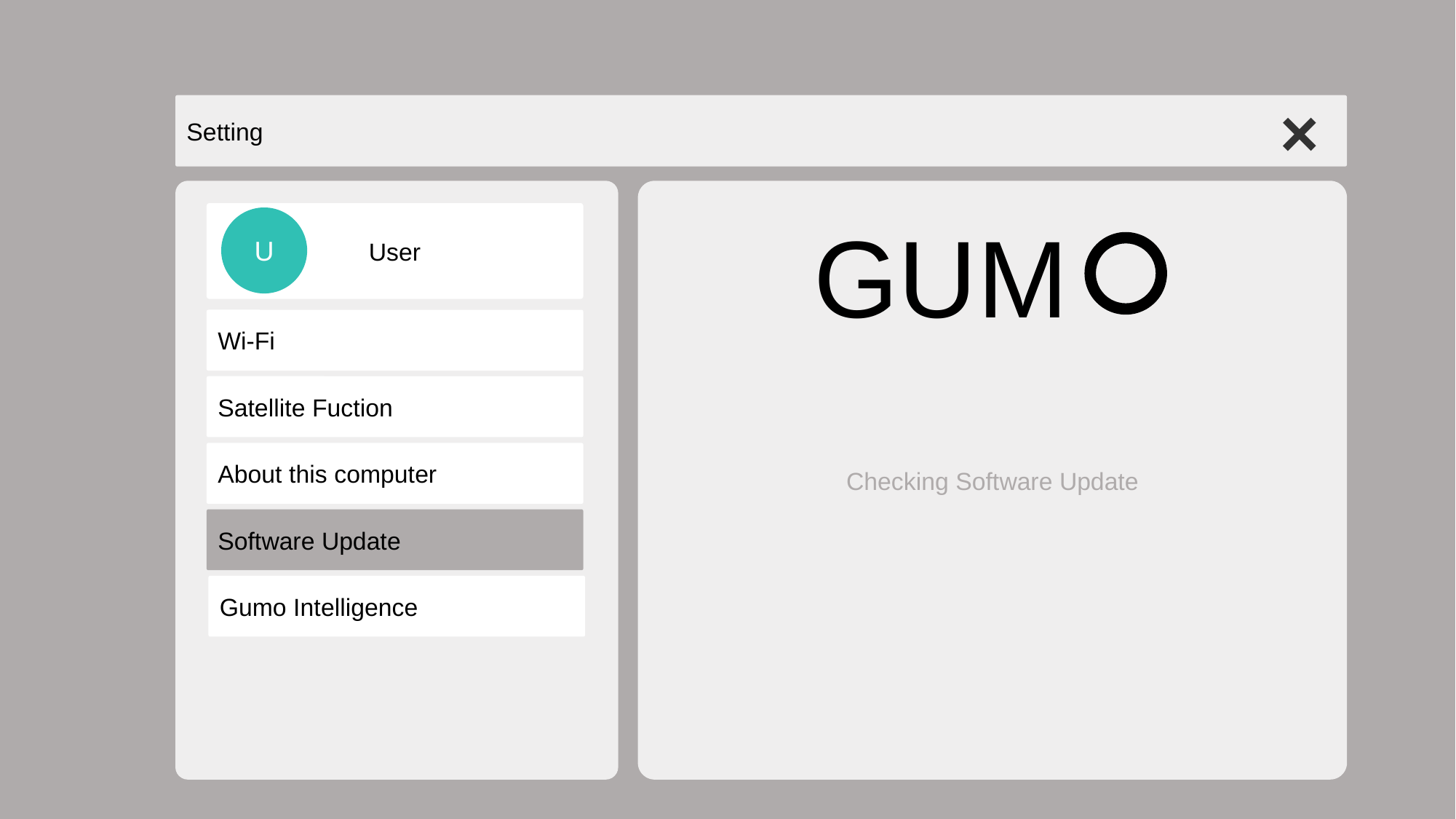

×
Setting

Checking Software Update
	      User
GUM
U

Wi-Fi
Satellite Fuction
About this computer
Software Update
Gumo Intelligence